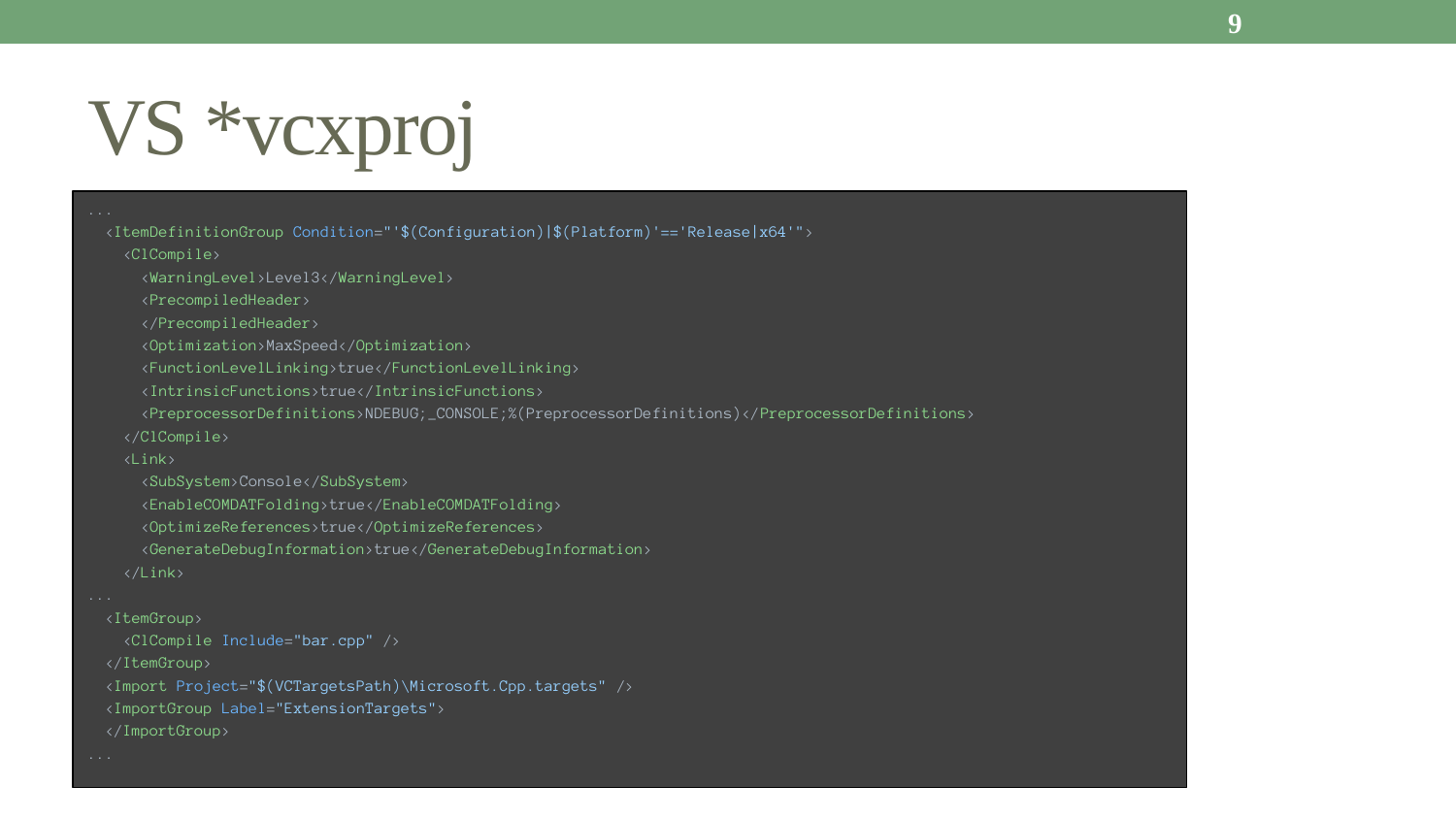

9
# VS *vcxproj
...
  <ItemDefinitionGroup Condition="'$(Configuration)|$(Platform)'=='Release|x64'">
    <ClCompile>
      <WarningLevel>Level3</WarningLevel>
      <PrecompiledHeader>
      </PrecompiledHeader>
      <Optimization>MaxSpeed</Optimization>
      <FunctionLevelLinking>true</FunctionLevelLinking>
      <IntrinsicFunctions>true</IntrinsicFunctions>
      <PreprocessorDefinitions>NDEBUG;_CONSOLE;%(PreprocessorDefinitions)</PreprocessorDefinitions>
    </ClCompile>
    <Link>
      <SubSystem>Console</SubSystem>
      <EnableCOMDATFolding>true</EnableCOMDATFolding>
      <OptimizeReferences>true</OptimizeReferences>
      <GenerateDebugInformation>true</GenerateDebugInformation>
    </Link>
...
  <ItemGroup>
    <ClCompile Include="bar.cpp" />
  </ItemGroup>
  <Import Project="$(VCTargetsPath)\Microsoft.Cpp.targets" />
  <ImportGroup Label="ExtensionTargets">
  </ImportGroup>
...